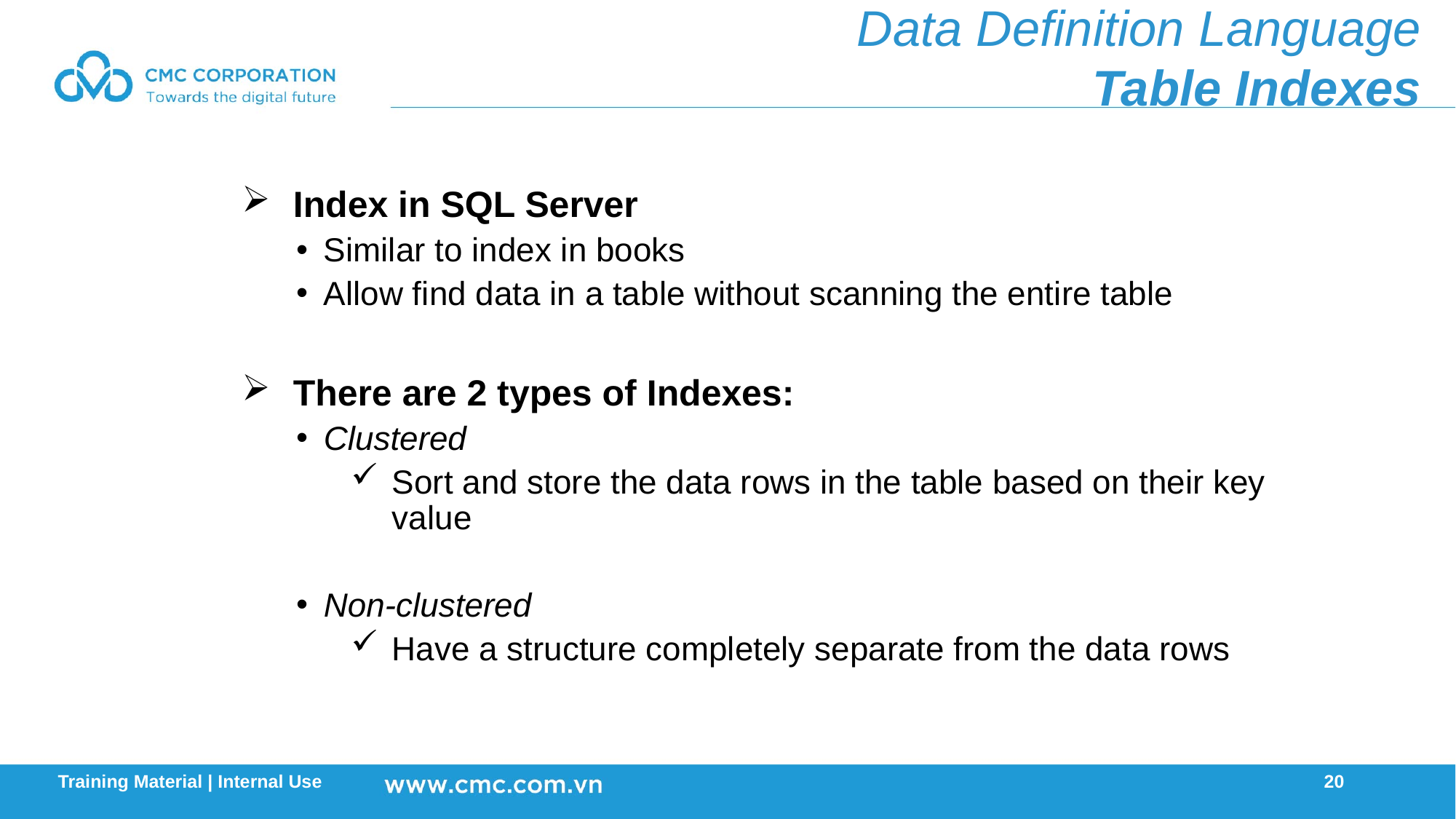

Data Definition Language
Table Indexes
 Index in SQL Server
Similar to index in books
Allow find data in a table without scanning the entire table

 There are 2 types of Indexes:
Clustered
Sort and store the data rows in the table based on their key value

Non-clustered
Have a structure completely separate from the data rows
20
Training Material | Internal Use